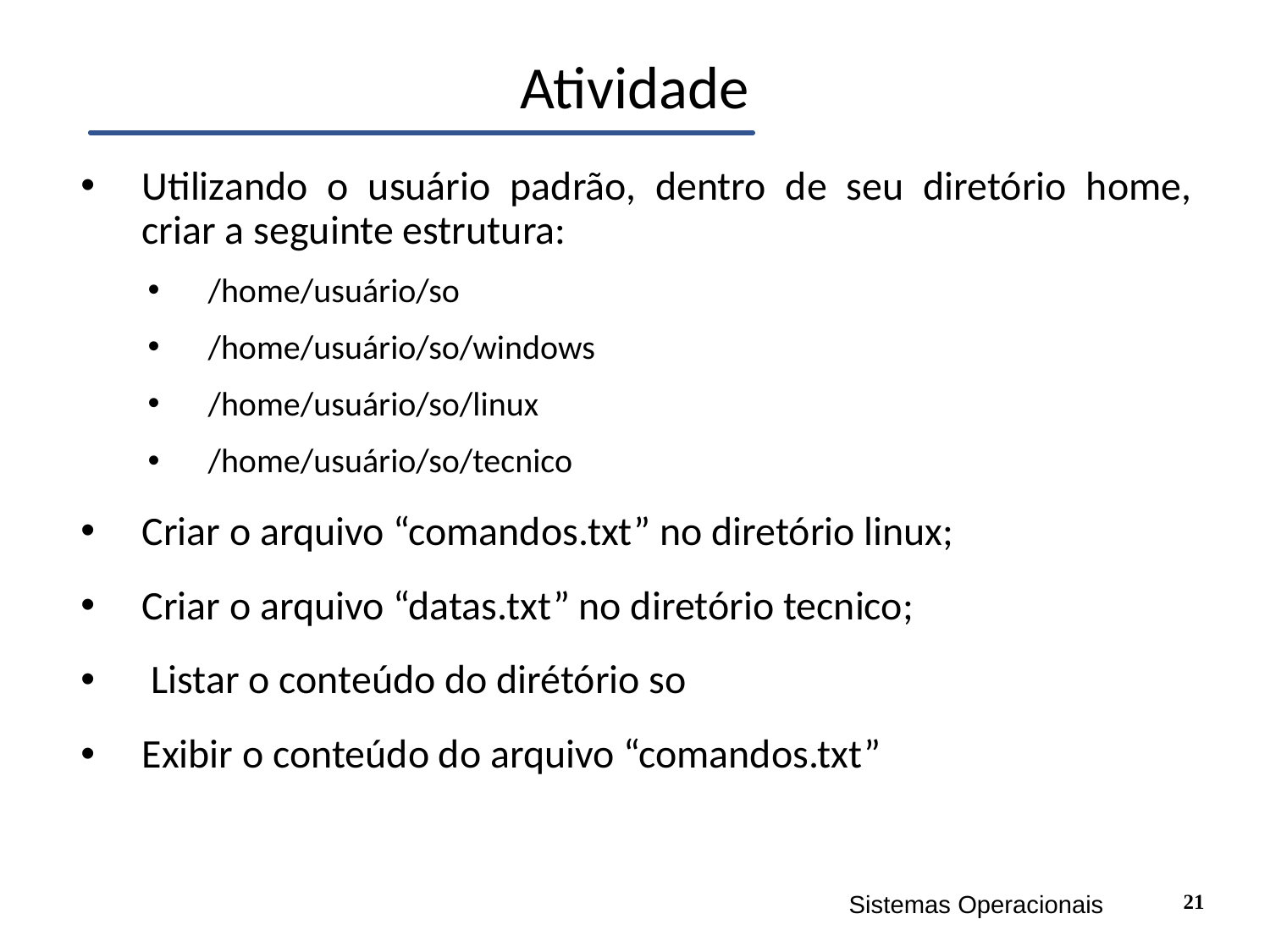

# Atividade

Utilizando o usuário padrão, dentro de seu diretório home, criar a seguinte estrutura:
/home/usuário/so
/home/usuário/so/windows
/home/usuário/so/linux
/home/usuário/so/tecnico
Criar o arquivo “comandos.txt” no diretório linux;
Criar o arquivo “datas.txt” no diretório tecnico;
 Listar o conteúdo do dirétório so
Exibir o conteúdo do arquivo “comandos.txt”
21
Sistemas Operacionais